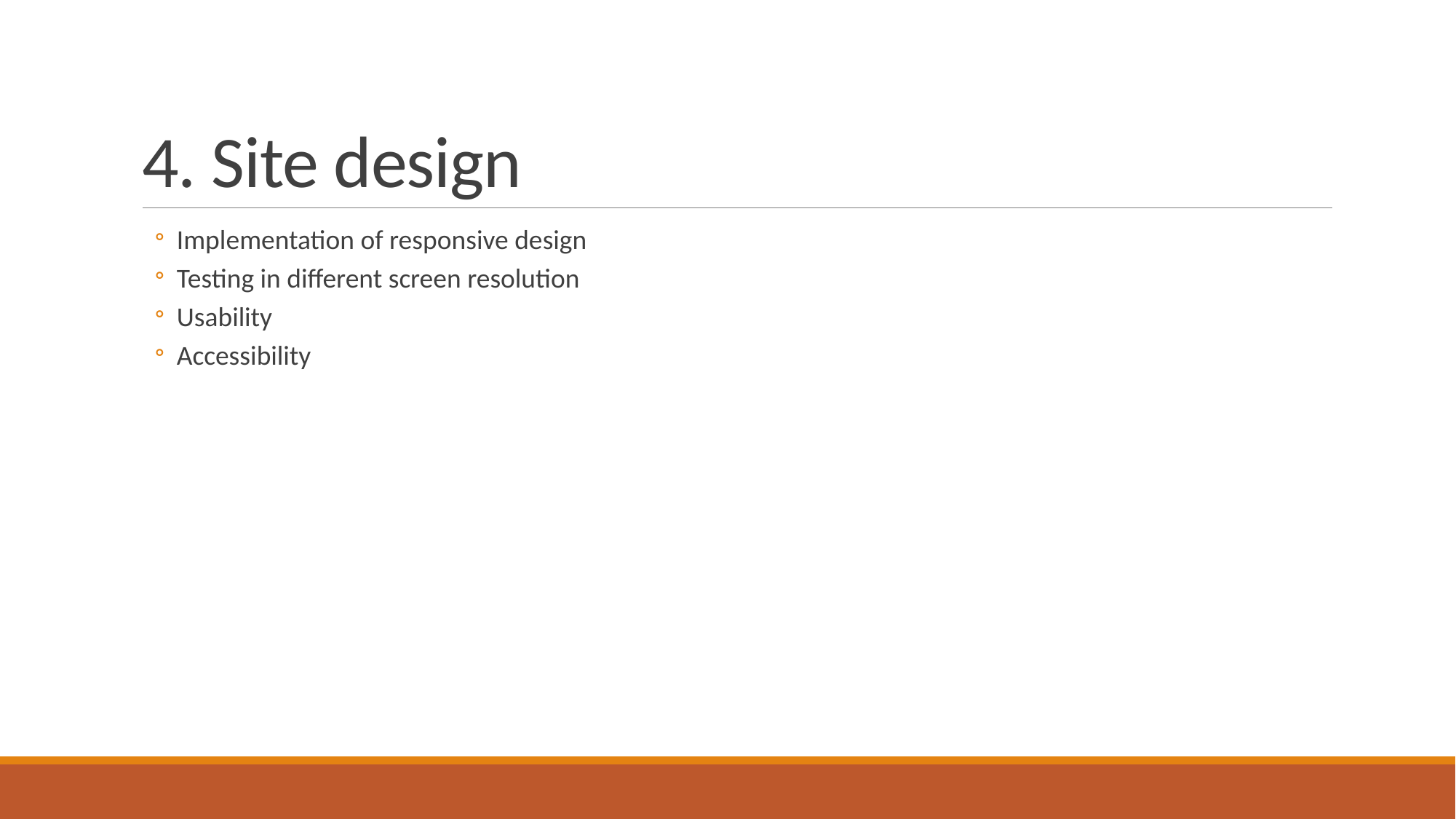

# 4. Site design
Implementation of responsive design
Testing in different screen resolution
Usability
Accessibility